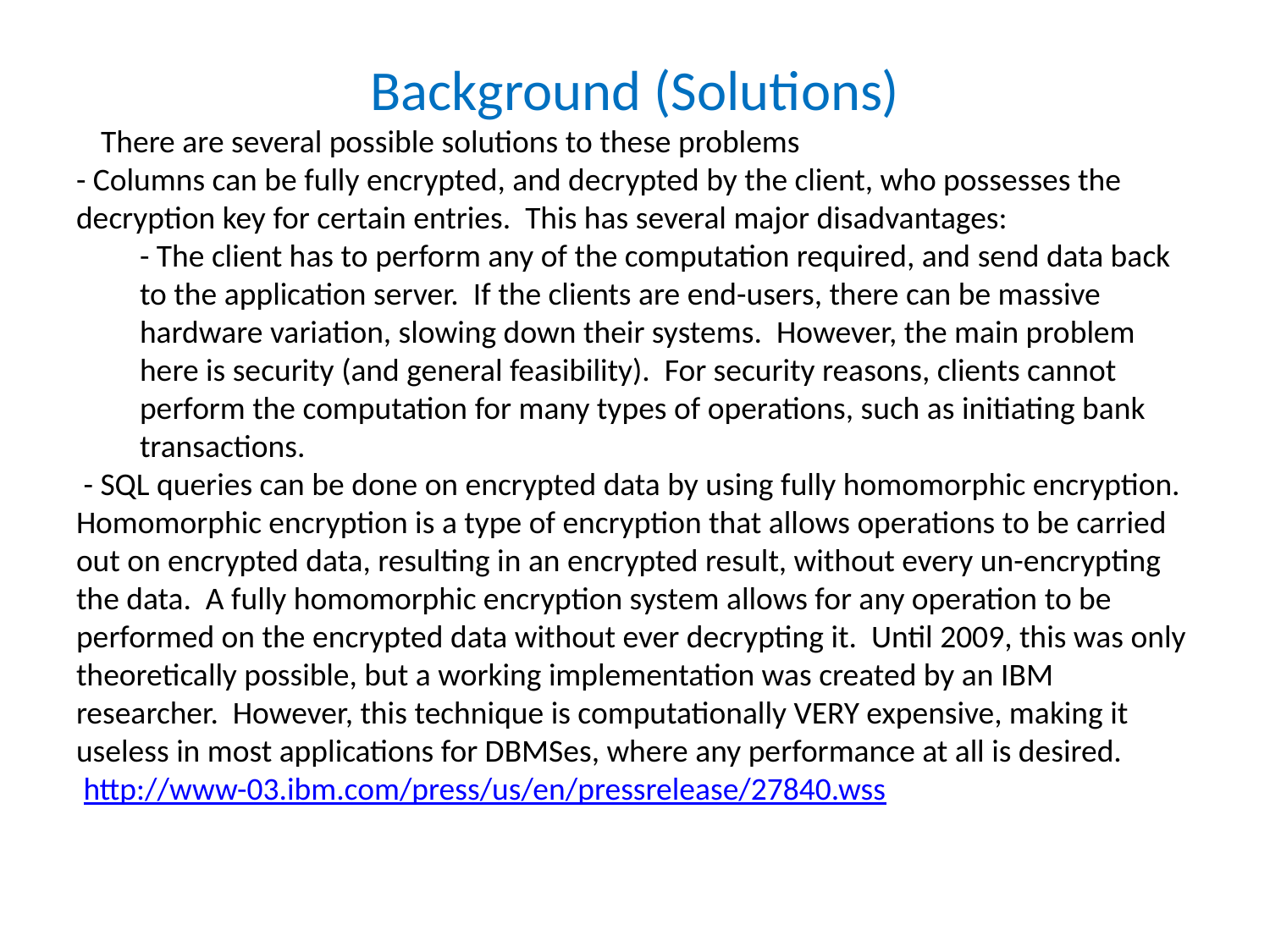

# Background (Solutions)
There are several possible solutions to these problems
- Columns can be fully encrypted, and decrypted by the client, who possesses the decryption key for certain entries.  This has several major disadvantages:
- The client has to perform any of the computation required, and send data back to the application server.  If the clients are end-users, there can be massive hardware variation, slowing down their systems.  However, the main problem here is security (and general feasibility).  For security reasons, clients cannot perform the computation for many types of operations, such as initiating bank transactions.
 - SQL queries can be done on encrypted data by using fully homomorphic encryption.  Homomorphic encryption is a type of encryption that allows operations to be carried out on encrypted data, resulting in an encrypted result, without every un-encrypting the data.  A fully homomorphic encryption system allows for any operation to be performed on the encrypted data without ever decrypting it.  Until 2009, this was only theoretically possible, but a working implementation was created by an IBM researcher.  However, this technique is computationally VERY expensive, making it useless in most applications for DBMSes, where any performance at all is desired.
 http://www-03.ibm.com/press/us/en/pressrelease/27840.wss